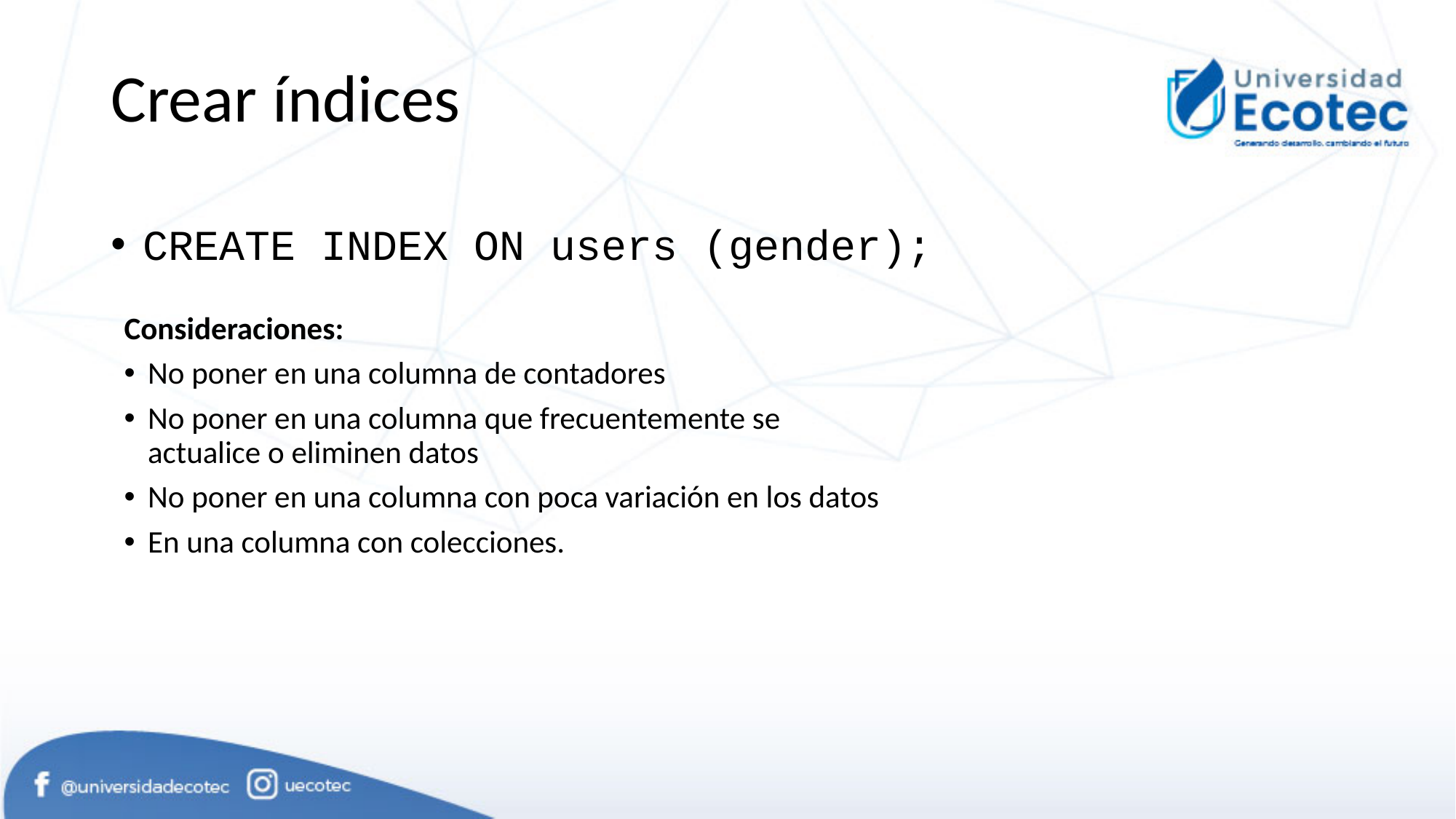

# Crear índices
CREATE INDEX ON users (gender);
Consideraciones:
No poner en una columna de contadores
No poner en una columna que frecuentemente se actualice o eliminen datos
No poner en una columna con poca variación en los datos
En una columna con colecciones.